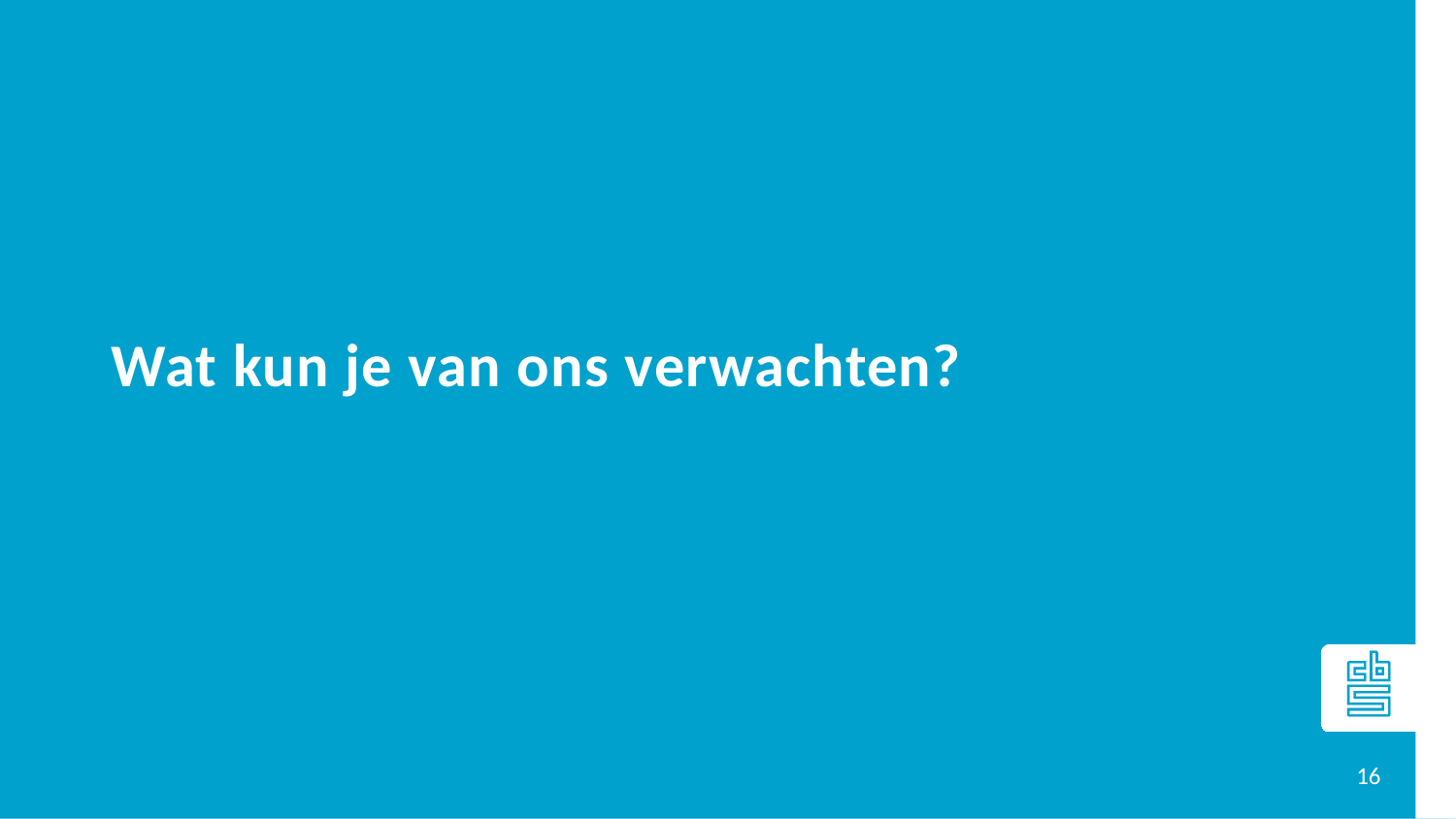

# Wat kun je van ons verwachten?
16